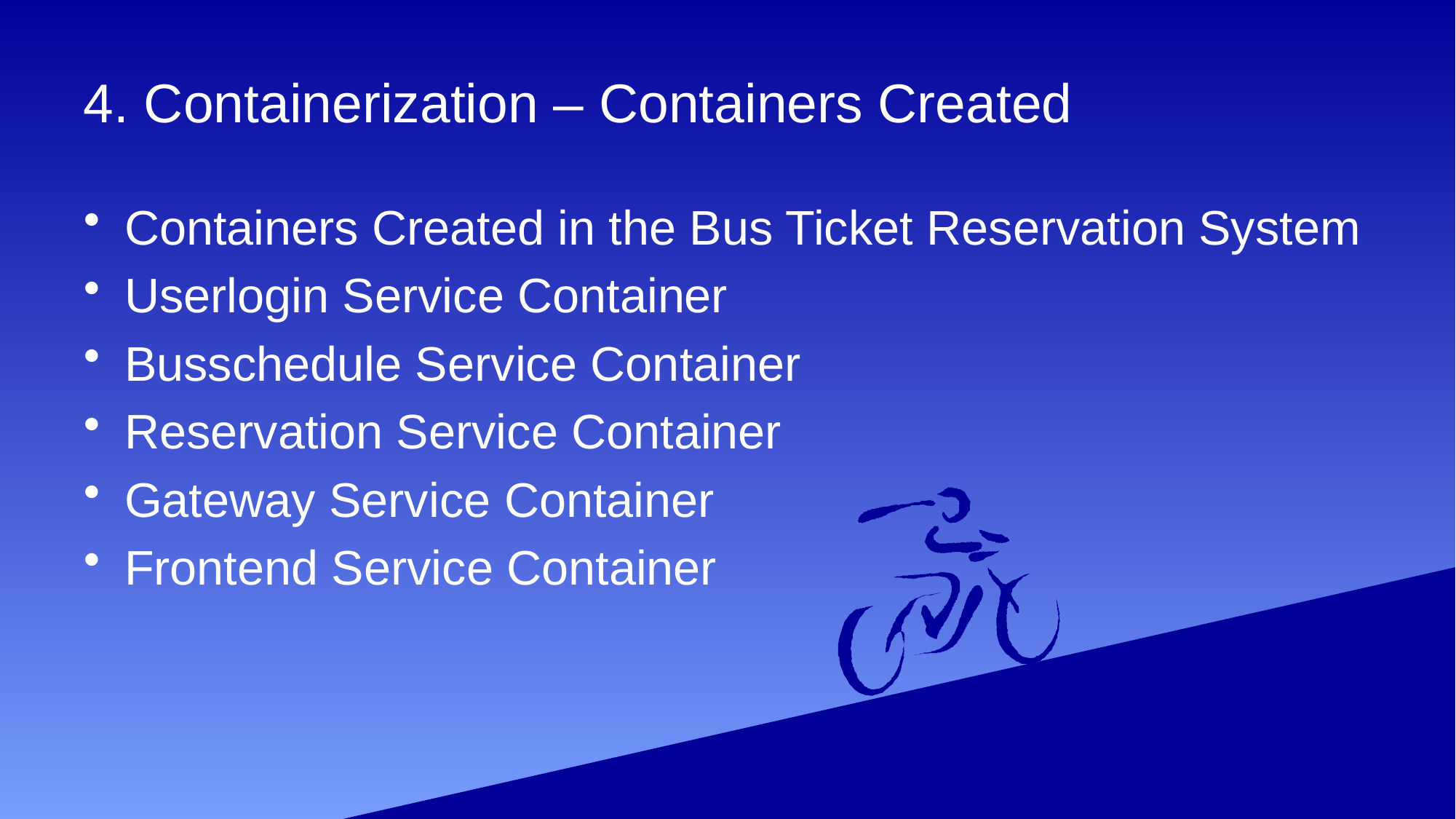

# 4. Containerization – Containers Created
Containers Created in the Bus Ticket Reservation System
Userlogin Service Container
Busschedule Service Container
Reservation Service Container
Gateway Service Container
Frontend Service Container